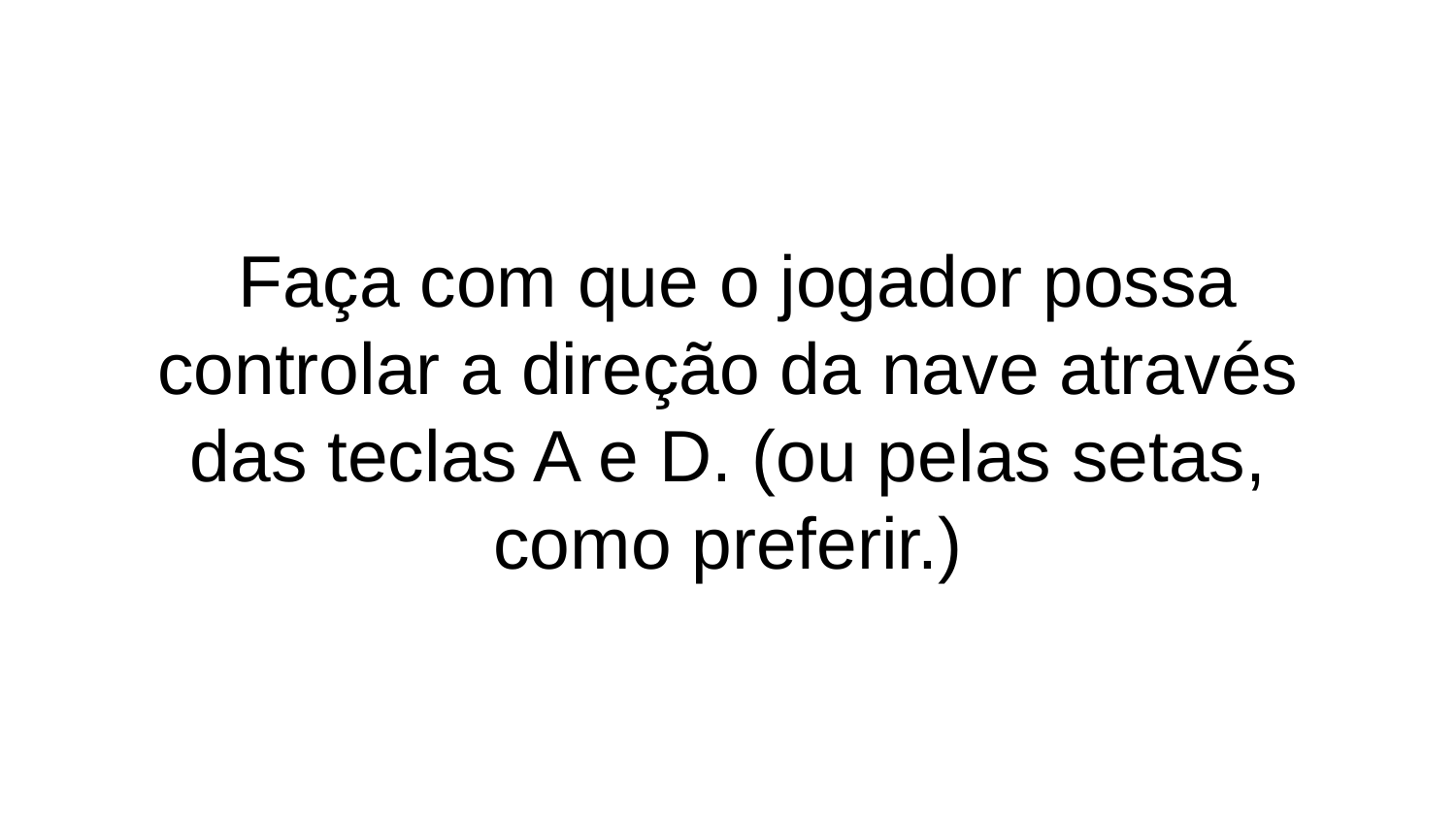

# Faça com que o jogador possa controlar a direção da nave através das teclas A e D. (ou pelas setas, como preferir.)